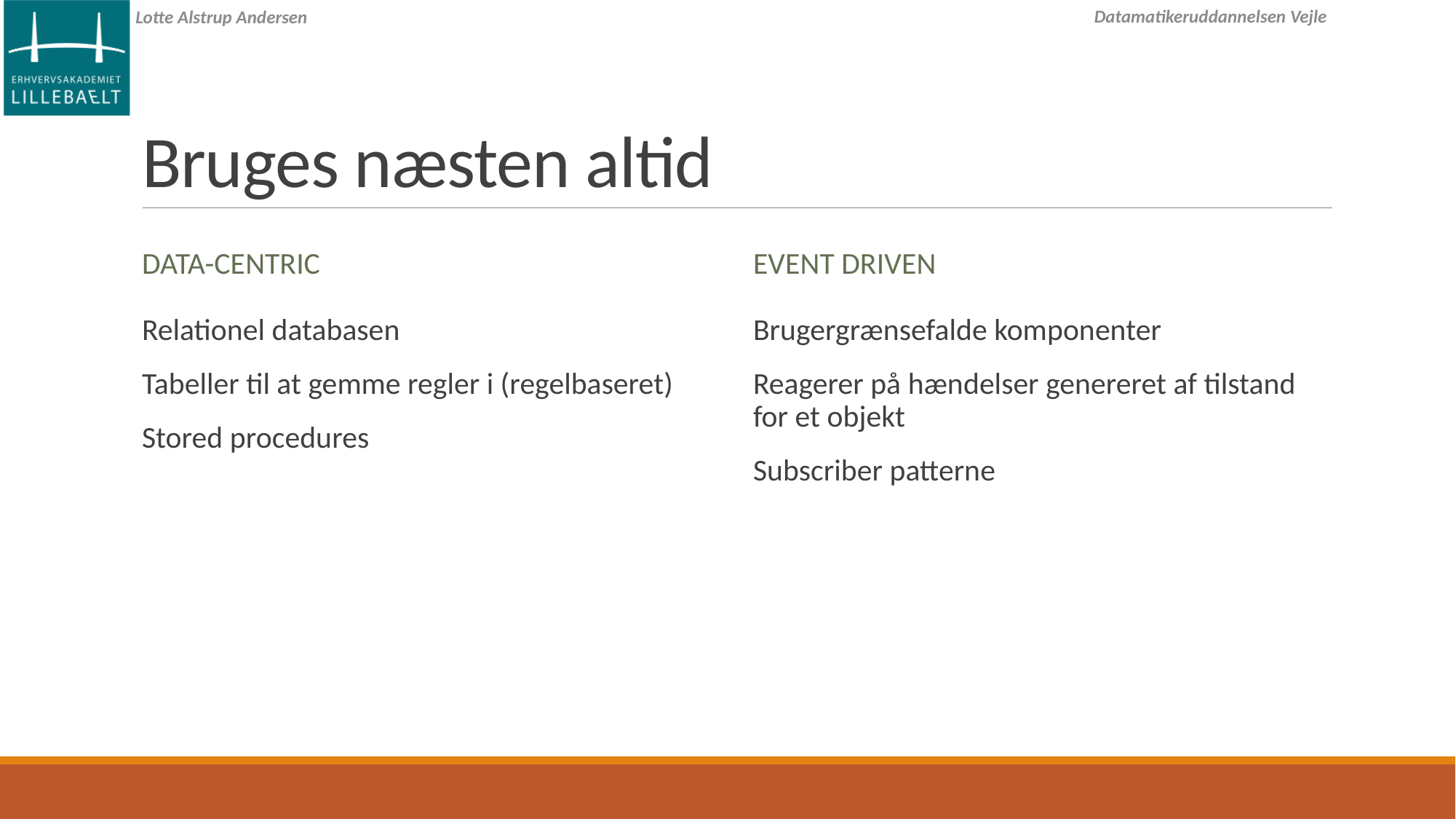

# Bruges næsten altid
Data-centric
Event driven
Relationel databasen
Tabeller til at gemme regler i (regelbaseret)
Stored procedures

Brugergrænsefalde komponenter
Reagerer på hændelser genereret af tilstand for et objekt
Subscriber patterne